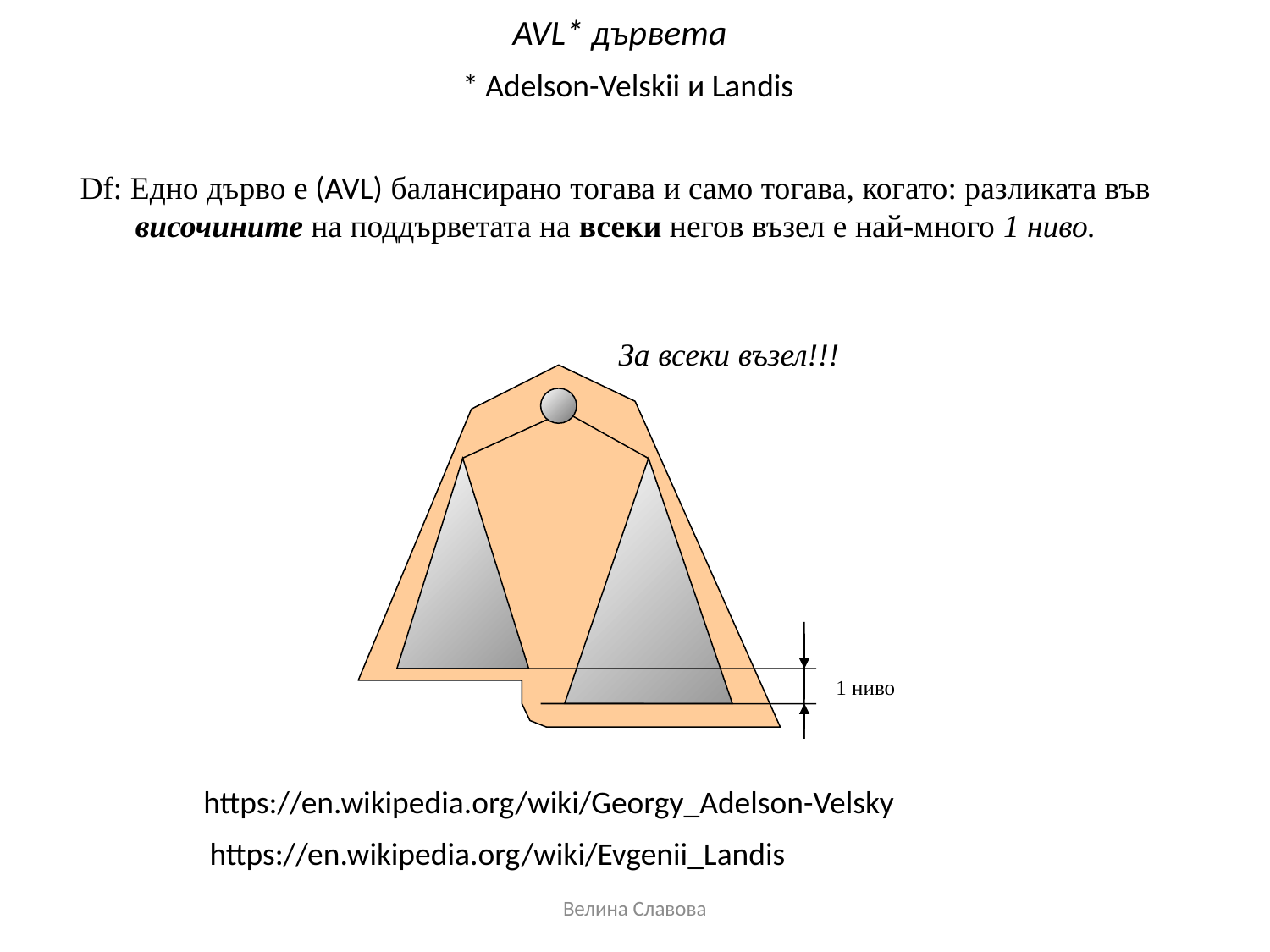

AVL* дървета
* Adelson-Velskii и Landis
Df: Едно дърво е (AVL) балансирано тогава и само тогава, когато: разликата във височините на поддърветата на всеки негов възел е най-много 1 ниво.
За всеки възел!!!

1 ниво

https://en.wikipedia.org/wiki/Georgy_Adelson-Velsky
https://en.wikipedia.org/wiki/Evgenii_Landis
Велина Славова